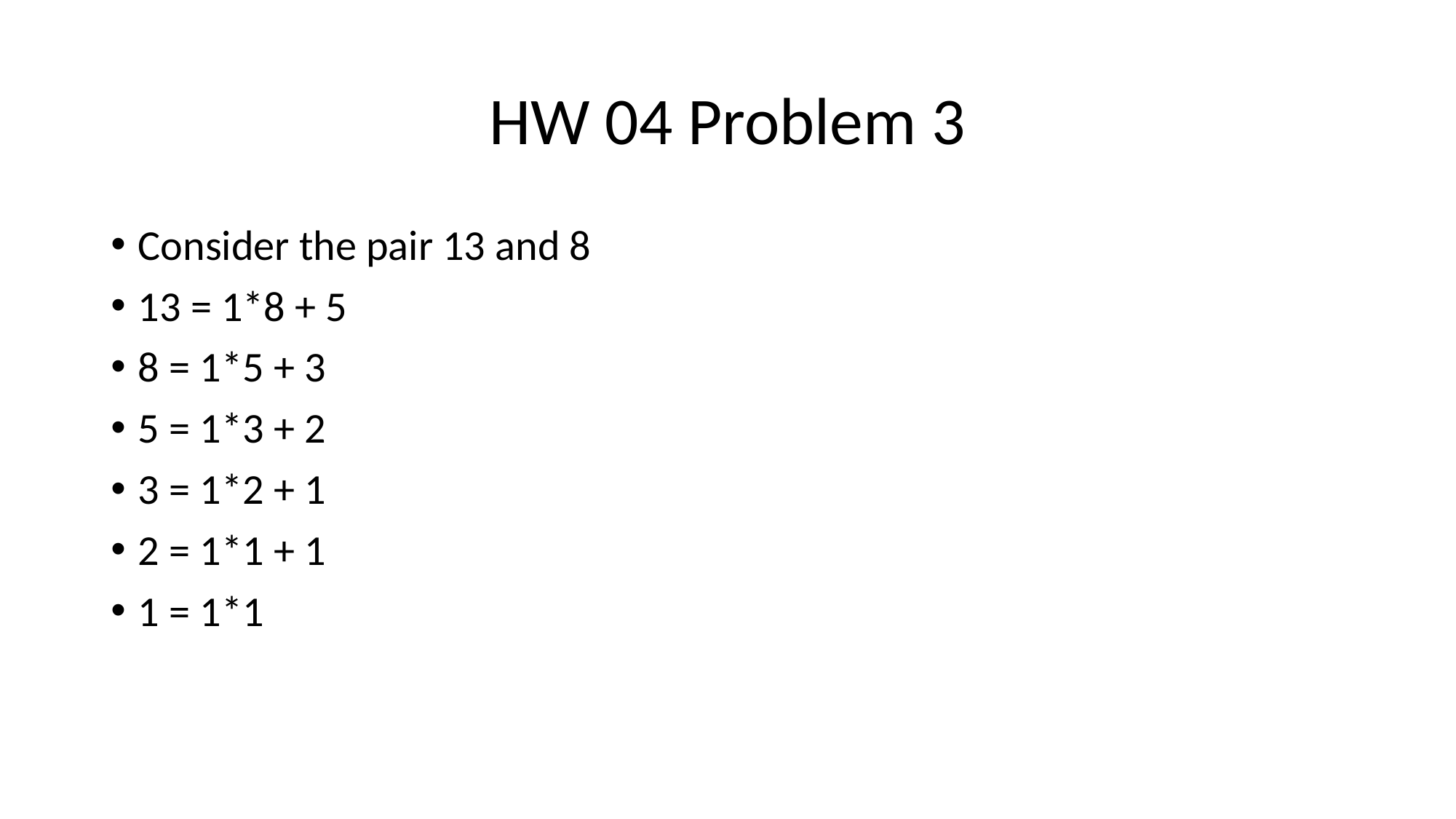

# HW 04 Problem 3
Consider the pair 13 and 8
13 = 1*8 + 5
8 = 1*5 + 3
5 = 1*3 + 2
3 = 1*2 + 1
2 = 1*1 + 1
1 = 1*1